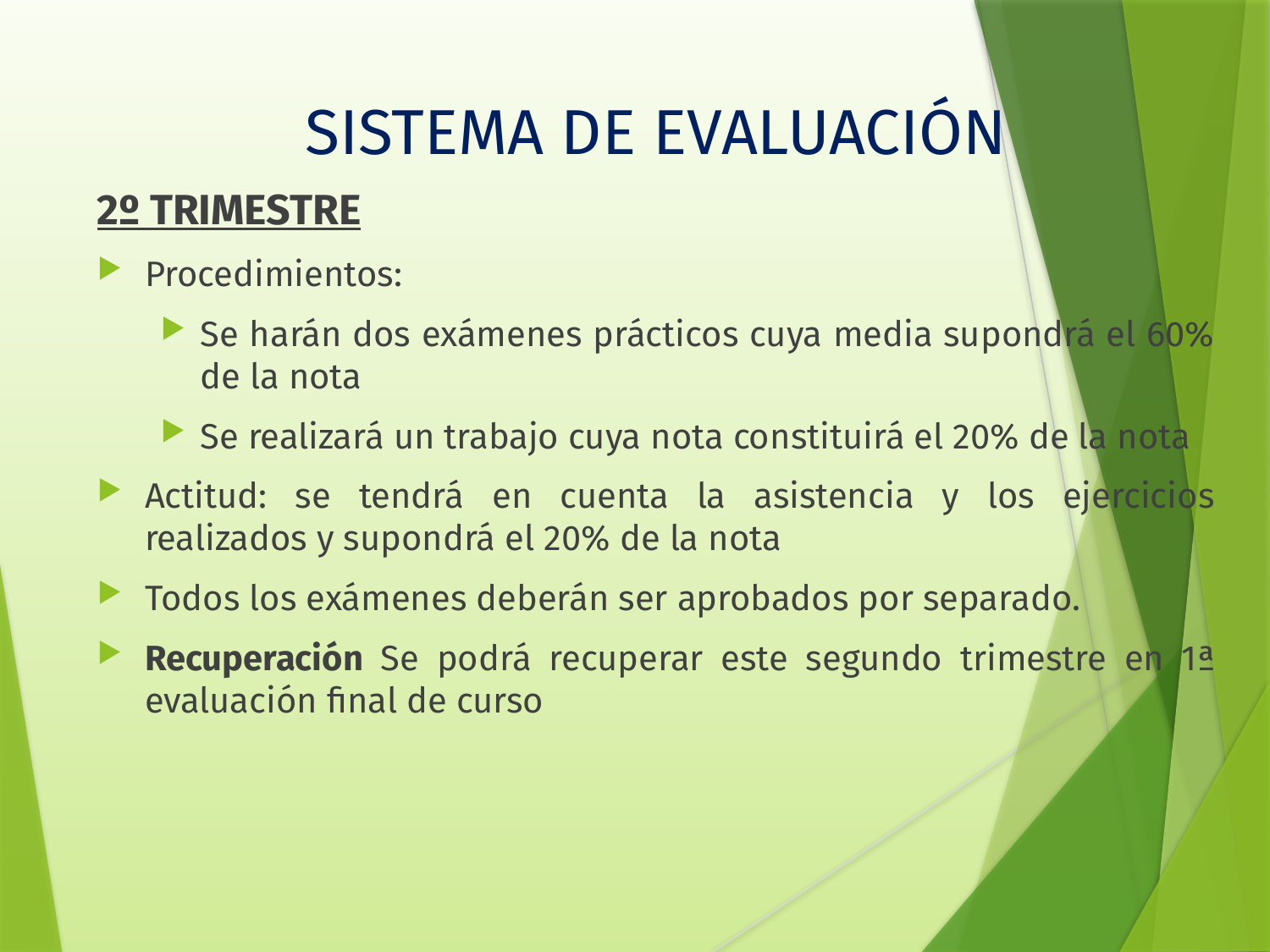

SISTEMA DE EVALUACIÓN
2º TRIMESTRE
Procedimientos:
Se harán dos exámenes prácticos cuya media supondrá el 60% de la nota
Se realizará un trabajo cuya nota constituirá el 20% de la nota
Actitud: se tendrá en cuenta la asistencia y los ejercicios realizados y supondrá el 20% de la nota
Todos los exámenes deberán ser aprobados por separado.
Recuperación Se podrá recuperar este segundo trimestre en 1ª evaluación final de curso